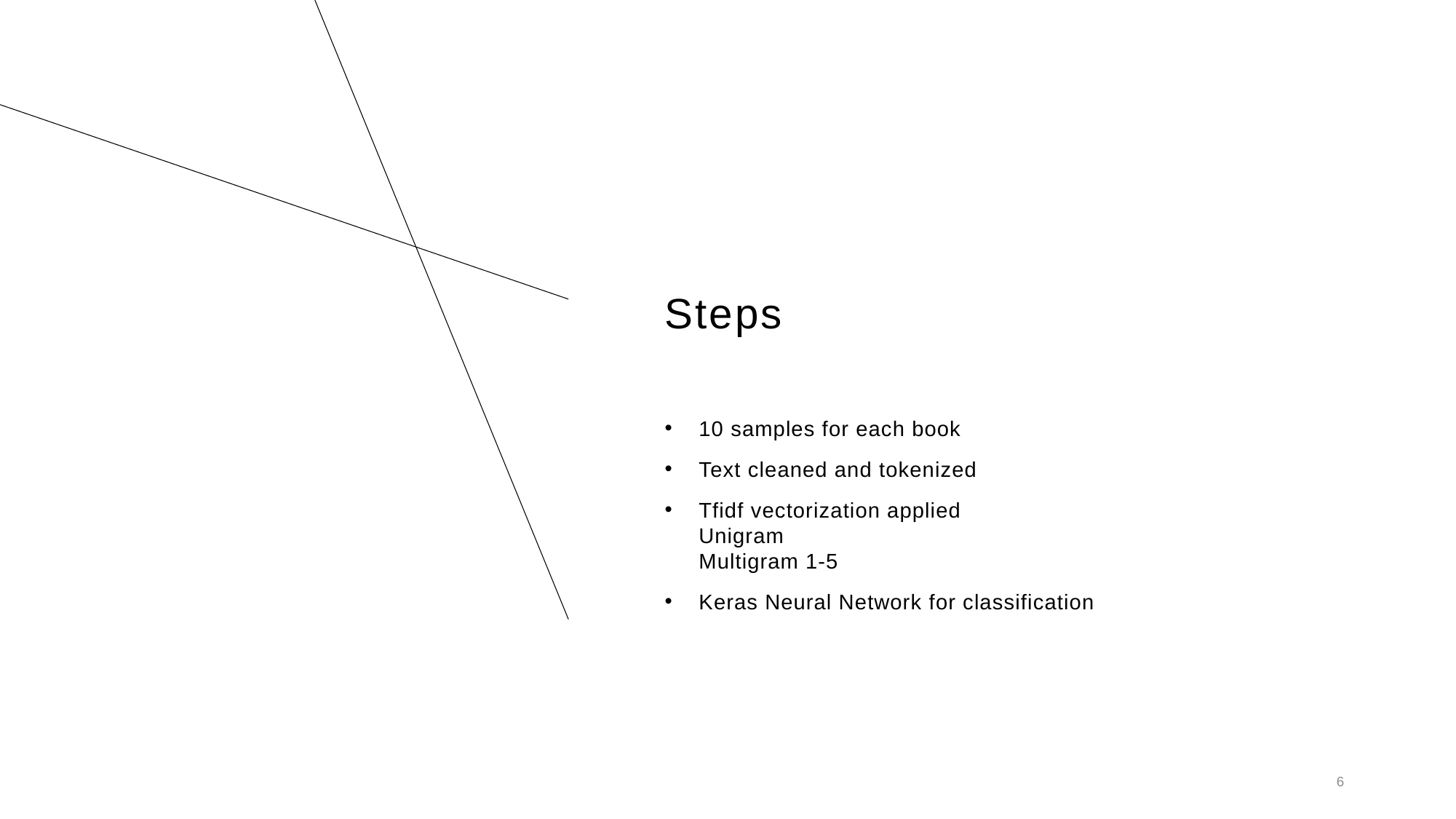

# Steps
10 samples for each book
Text cleaned and tokenized
Tfidf vectorization applied
Unigram
Multigram 1-5
Keras Neural Network for classification
6